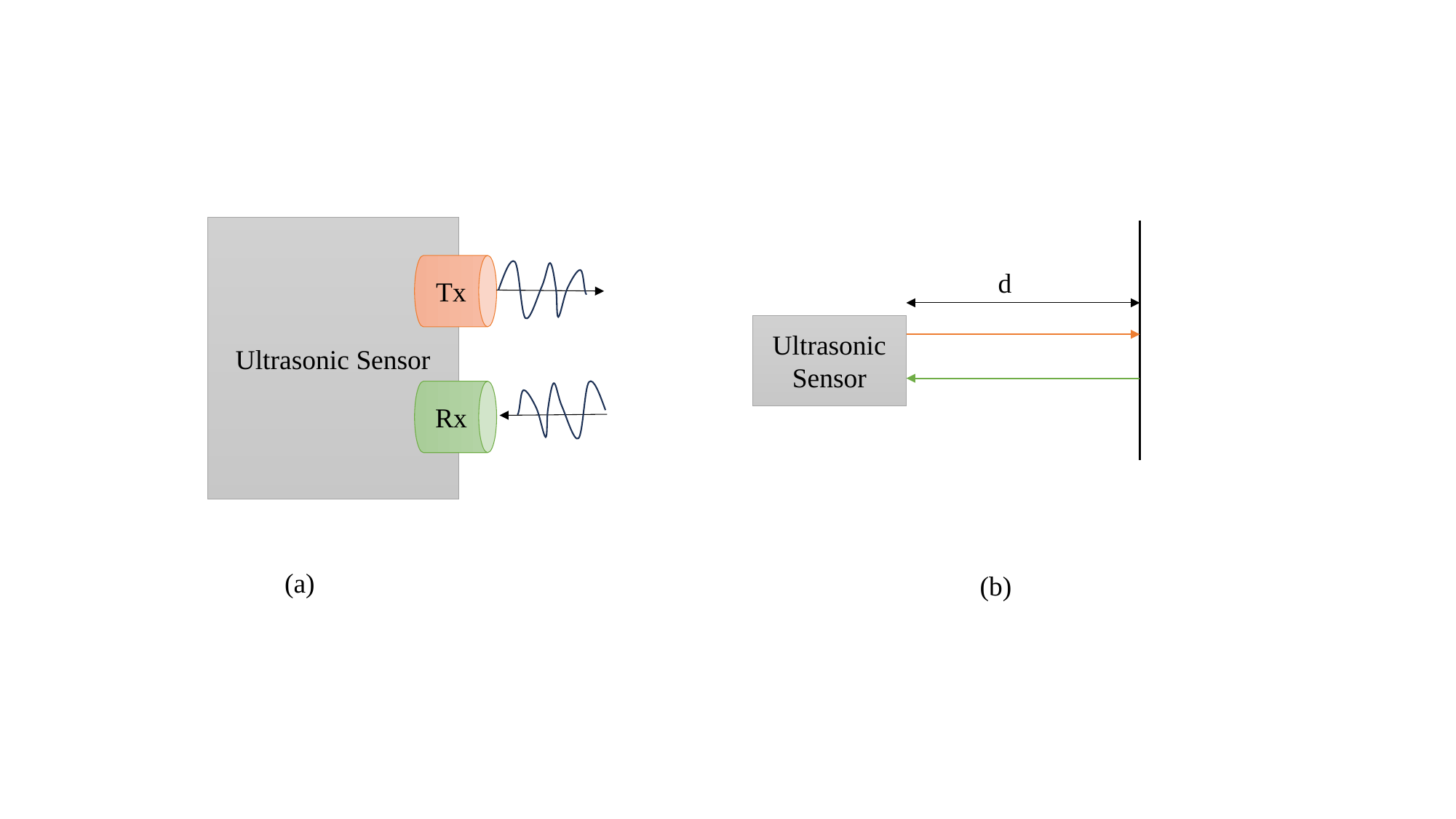

Ultrasonic Sensor
Tx
d

Ultrasonic Sensor
Rx

(a)
(b)